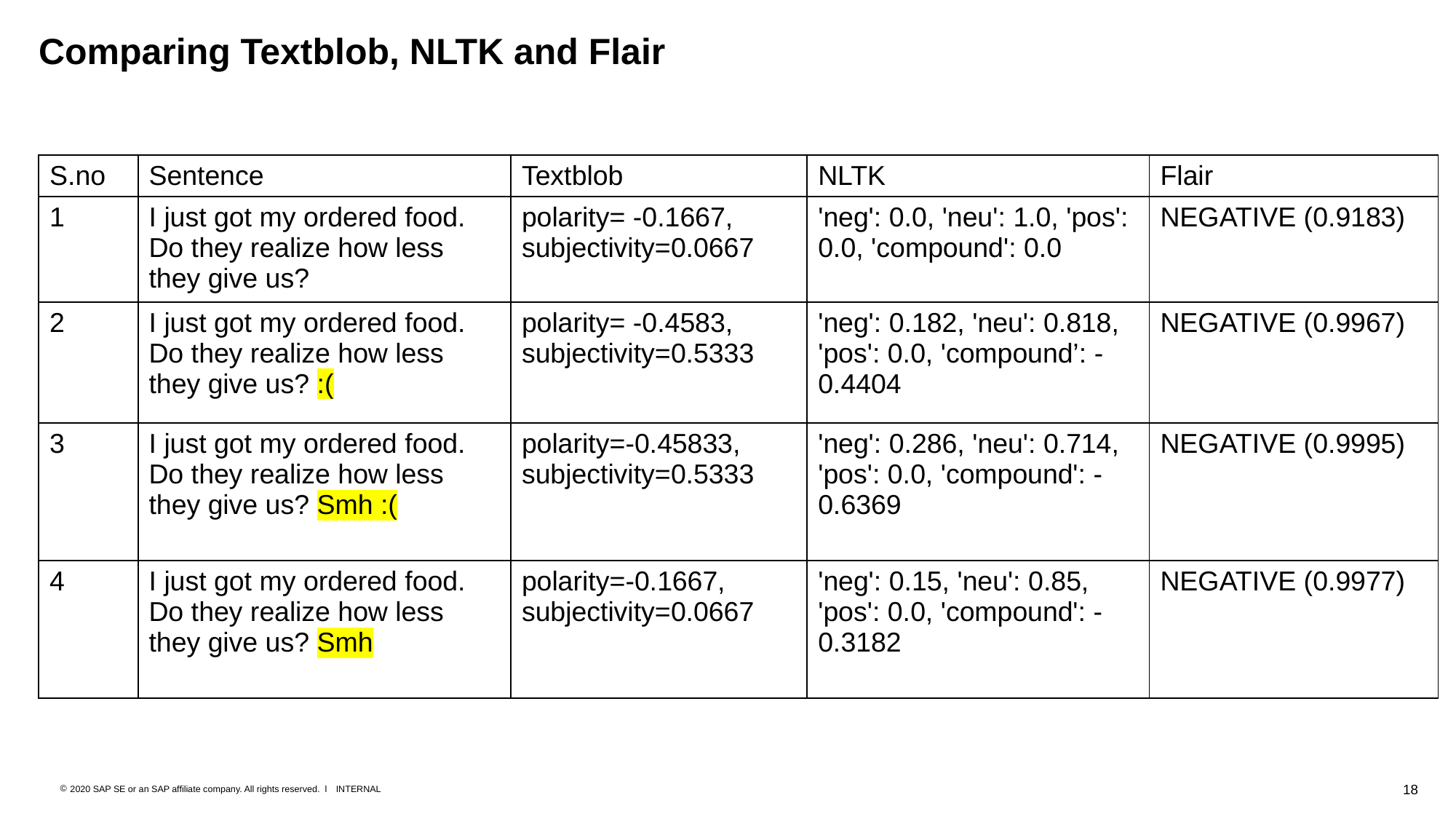

# Comparing Textblob, NLTK and Flair
| S.no | Sentence | Textblob | NLTK | Flair |
| --- | --- | --- | --- | --- |
| 1 | I just got my ordered food. Do they realize how less they give us? | polarity= -0.1667, subjectivity=0.0667 | 'neg': 0.0, 'neu': 1.0, 'pos': 0.0, 'compound': 0.0 | NEGATIVE (0.9183) |
| 2 | I just got my ordered food. Do they realize how less they give us? :( | polarity= -0.4583, subjectivity=0.5333 | 'neg': 0.182, 'neu': 0.818, 'pos': 0.0, 'compound’: -0.4404 | NEGATIVE (0.9967) |
| 3 | I just got my ordered food. Do they realize how less they give us? Smh :( | polarity=-0.45833, subjectivity=0.5333 | 'neg': 0.286, 'neu': 0.714, 'pos': 0.0, 'compound': -0.6369 | NEGATIVE (0.9995) |
| 4 | I just got my ordered food. Do they realize how less they give us? Smh | polarity=-0.1667, subjectivity=0.0667 | 'neg': 0.15, 'neu': 0.85, 'pos': 0.0, 'compound': -0.3182 | NEGATIVE (0.9977) |